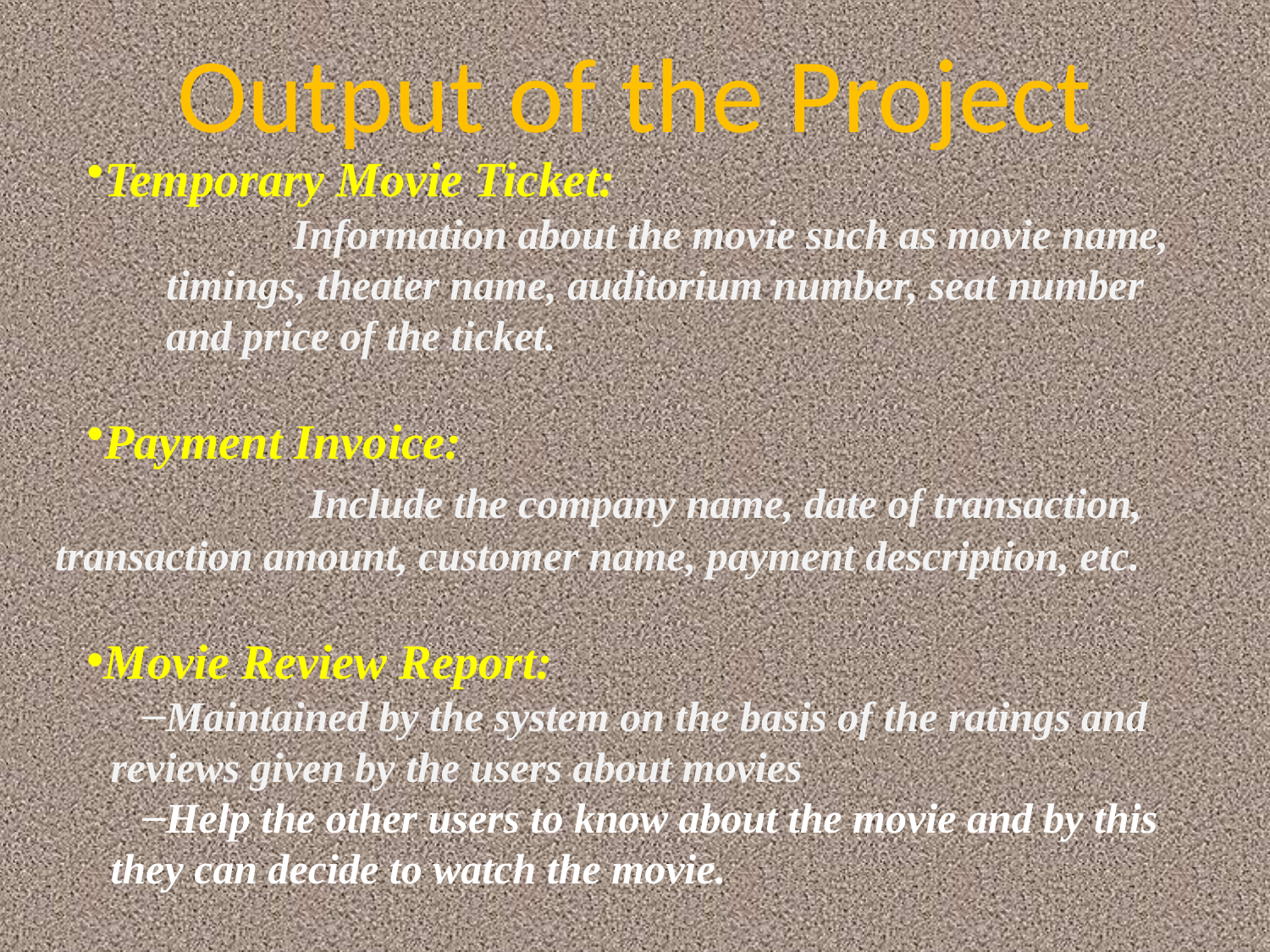

# Output of the Project
Temporary Movie Ticket:
	Information about the movie such as movie name, timings, theater name, auditorium number, seat number and price of the ticket.

Payment Invoice:
		Include the company name, date of transaction, transaction amount, customer name, payment description, etc.

Movie Review Report:
Maintained by the system on the basis of the ratings and reviews given by the users about movies
Help the other users to know about the movie and by this they can decide to watch the movie.